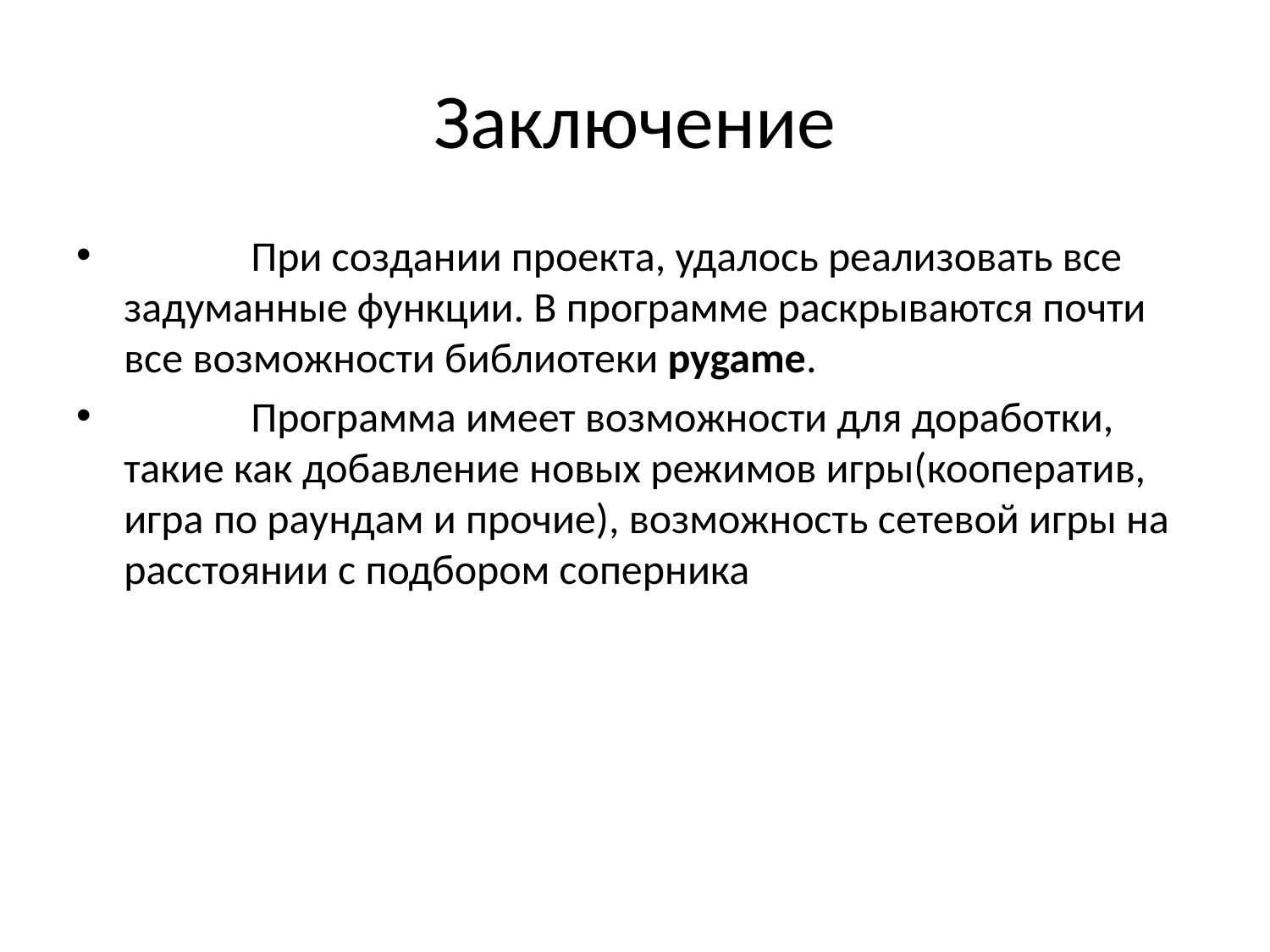

# Заключение
	При создании проекта, удалось реализовать все задуманные функции. В программе раскрываются почти все возможности библиотеки pygame.
	Программа имеет возможности для доработки, такие как добавление новых режимов игры(кооператив, игра по раундам и прочие), возможность сетевой игры на расстоянии с подбором соперника